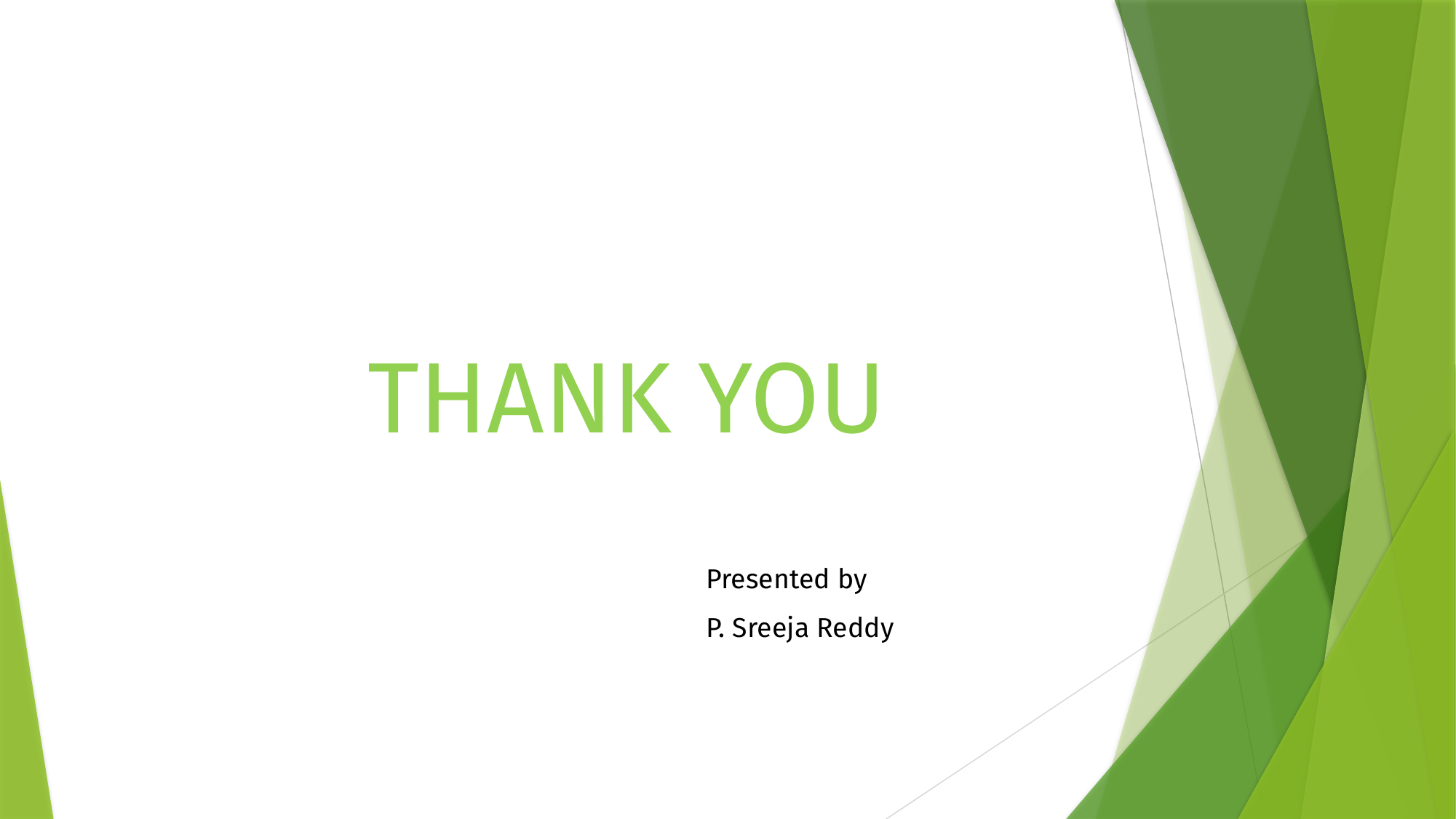

THANK YOU
Presented by
P. Sreeja Reddy